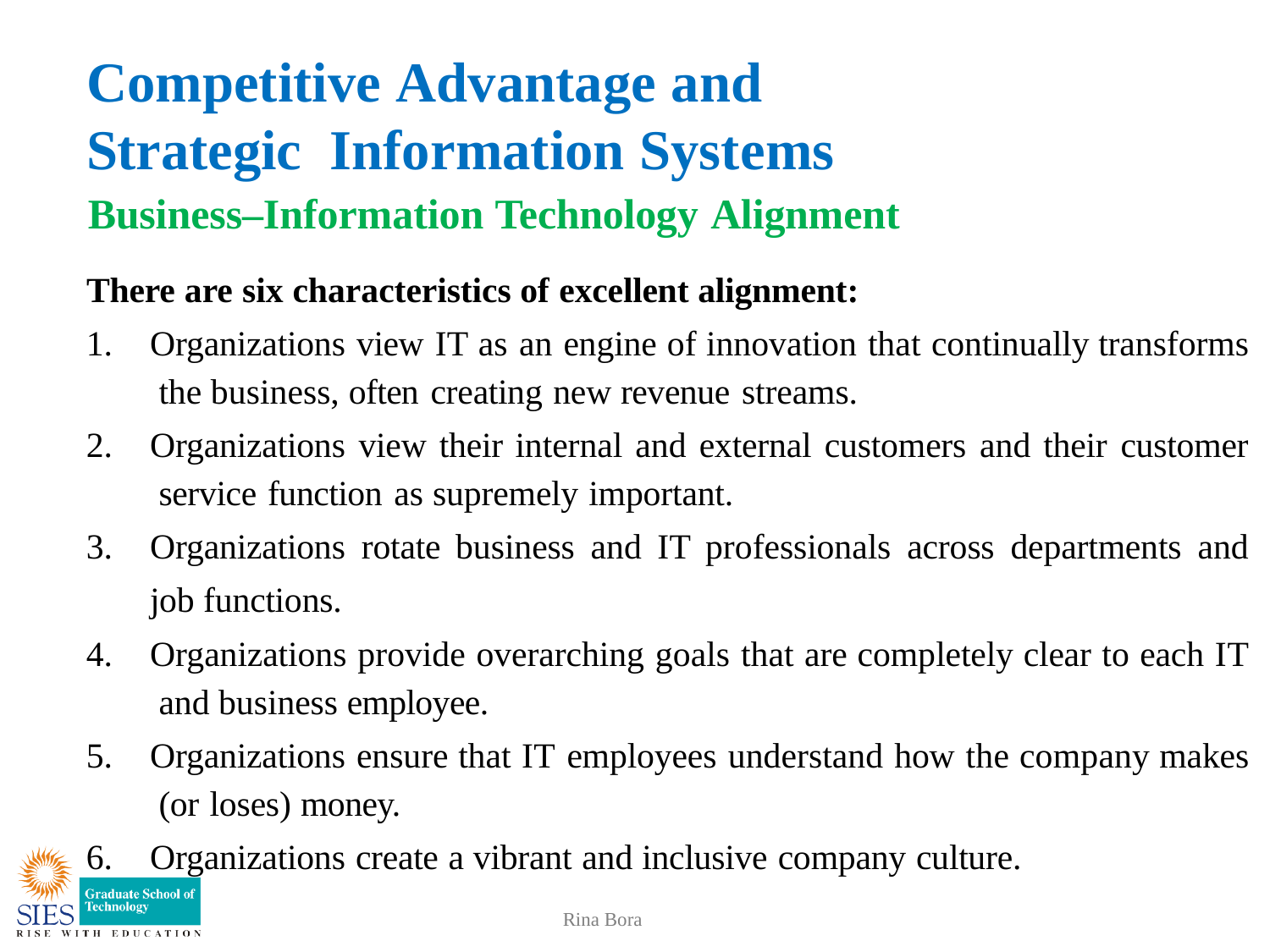

# Competitive Advantage and Strategic  Information Systems
Business–Information Technology Alignment
There are six characteristics of excellent alignment:
Organizations view IT as an engine of innovation that continually transforms  the business, often creating new revenue streams.
Organizations view their internal and external customers and their customer  service function as supremely important.
Organizations rotate business and IT professionals across departments and
job functions.
Organizations provide overarching goals that are completely clear to each IT  and business employee.
Organizations ensure that IT employees understand how the company makes  (or loses) money.
Organizations create a vibrant and inclusive company culture.